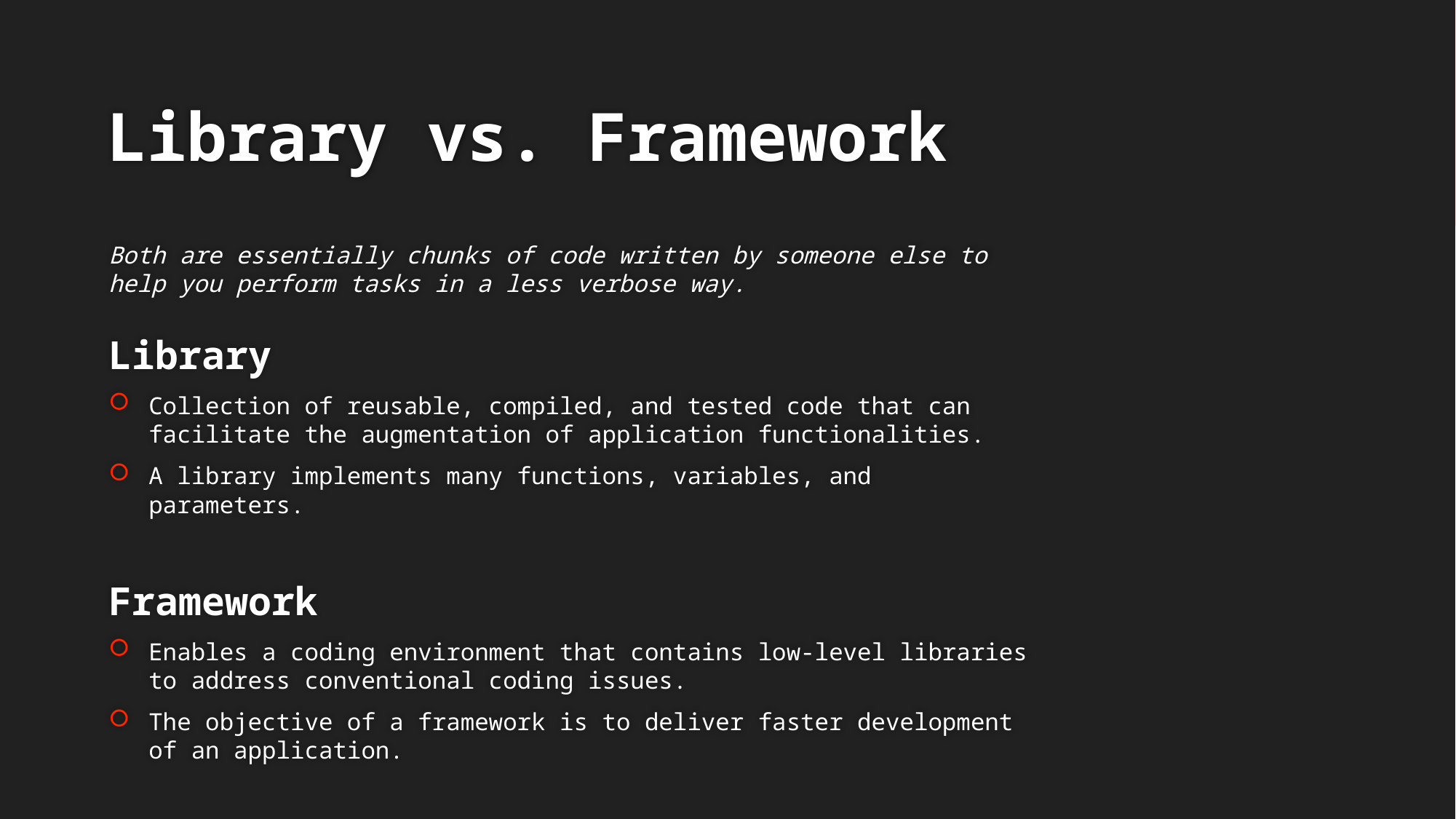

# Library vs. Framework
Both are essentially chunks of code written by someone else to help you perform tasks in a less verbose way.

Library
Collection of reusable, compiled, and tested code that can facilitate the augmentation of application functionalities.
A library implements many functions, variables, and parameters.

Framework
Enables a coding environment that contains low-level libraries to address conventional coding issues.
The objective of a framework is to deliver faster development of an application.